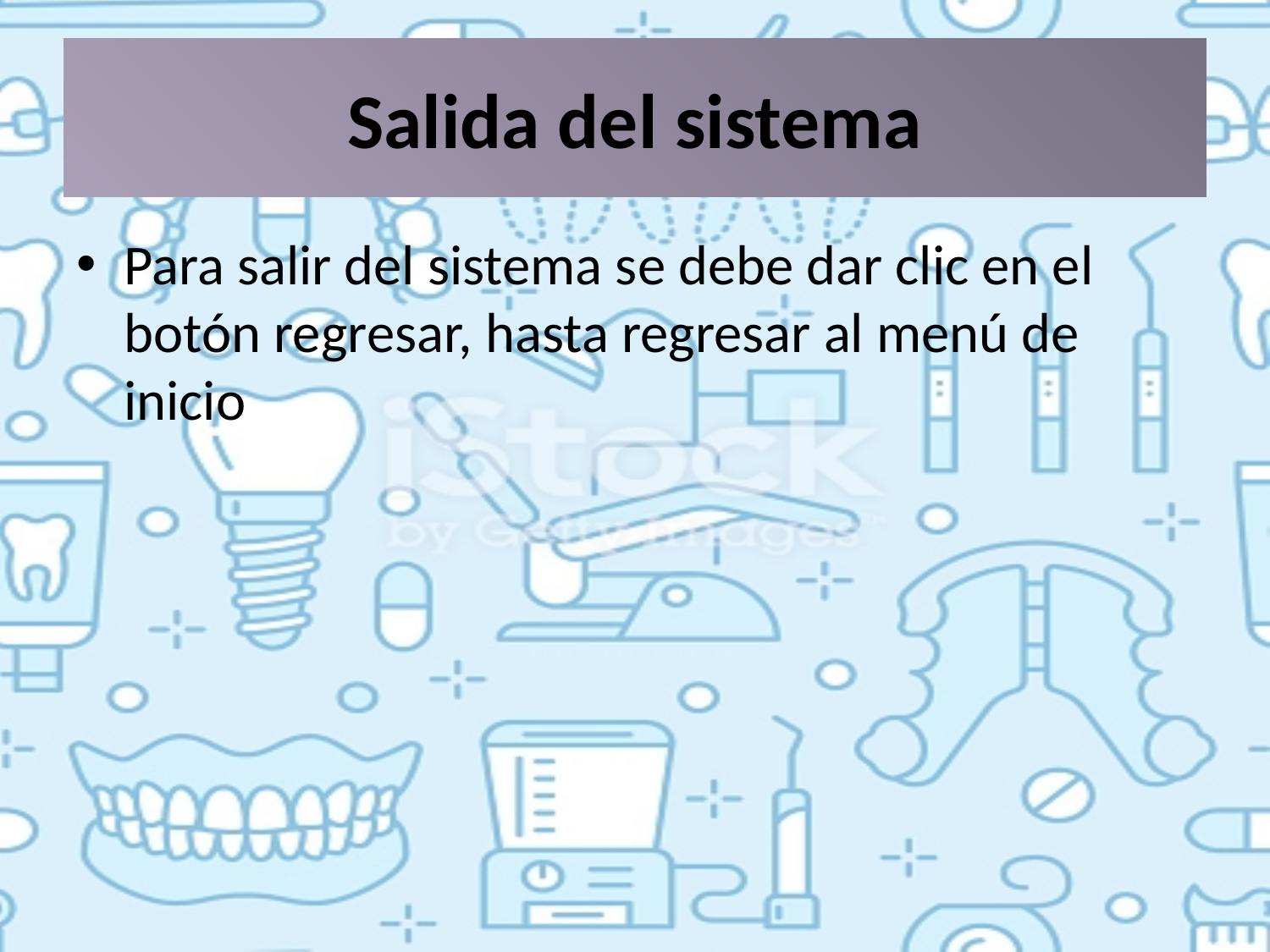

# Salida del sistema
Para salir del sistema se debe dar clic en el botón regresar, hasta regresar al menú de inicio